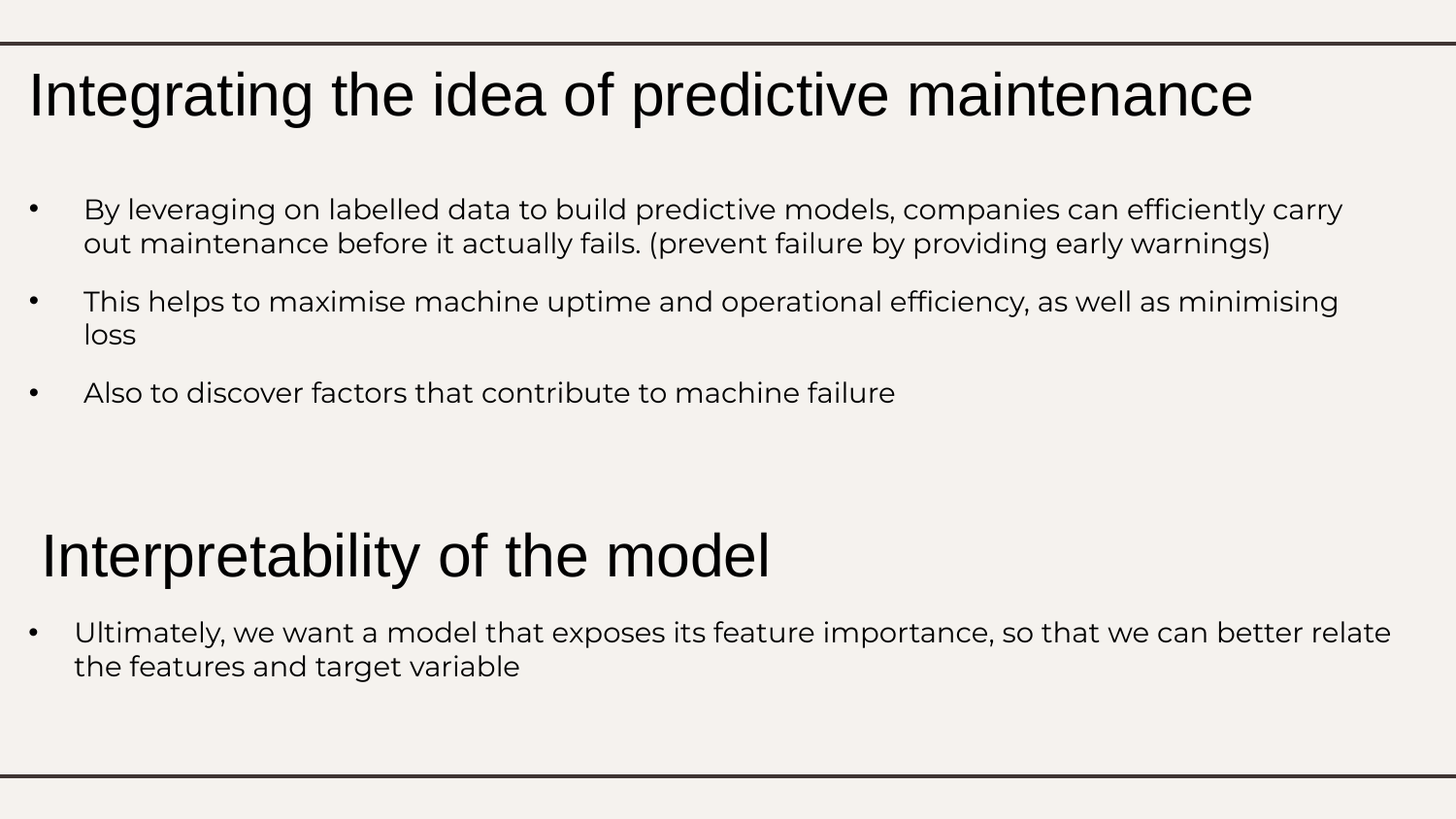

# Integrating the idea of predictive maintenance
By leveraging on labelled data to build predictive models, companies can efficiently carry out maintenance before it actually fails. (prevent failure by providing early warnings)
This helps to maximise machine uptime and operational efficiency, as well as minimising loss
Also to discover factors that contribute to machine failure

Interpretability of the model
Ultimately, we want a model that exposes its feature importance, so that we can better relate the features and target variable